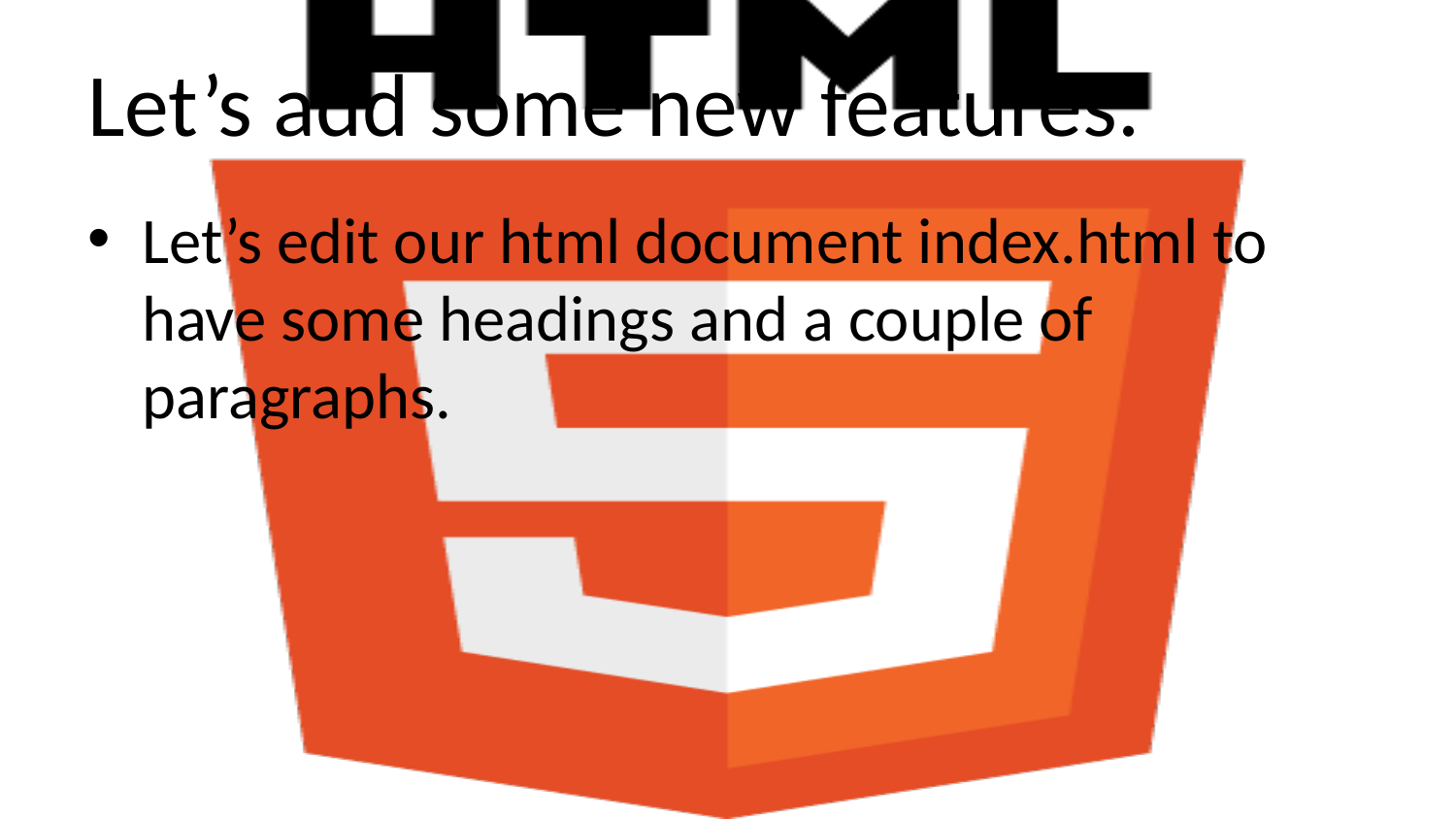

# Let’s add some new features.
Let’s edit our html document index.html to have some headings and a couple of paragraphs.